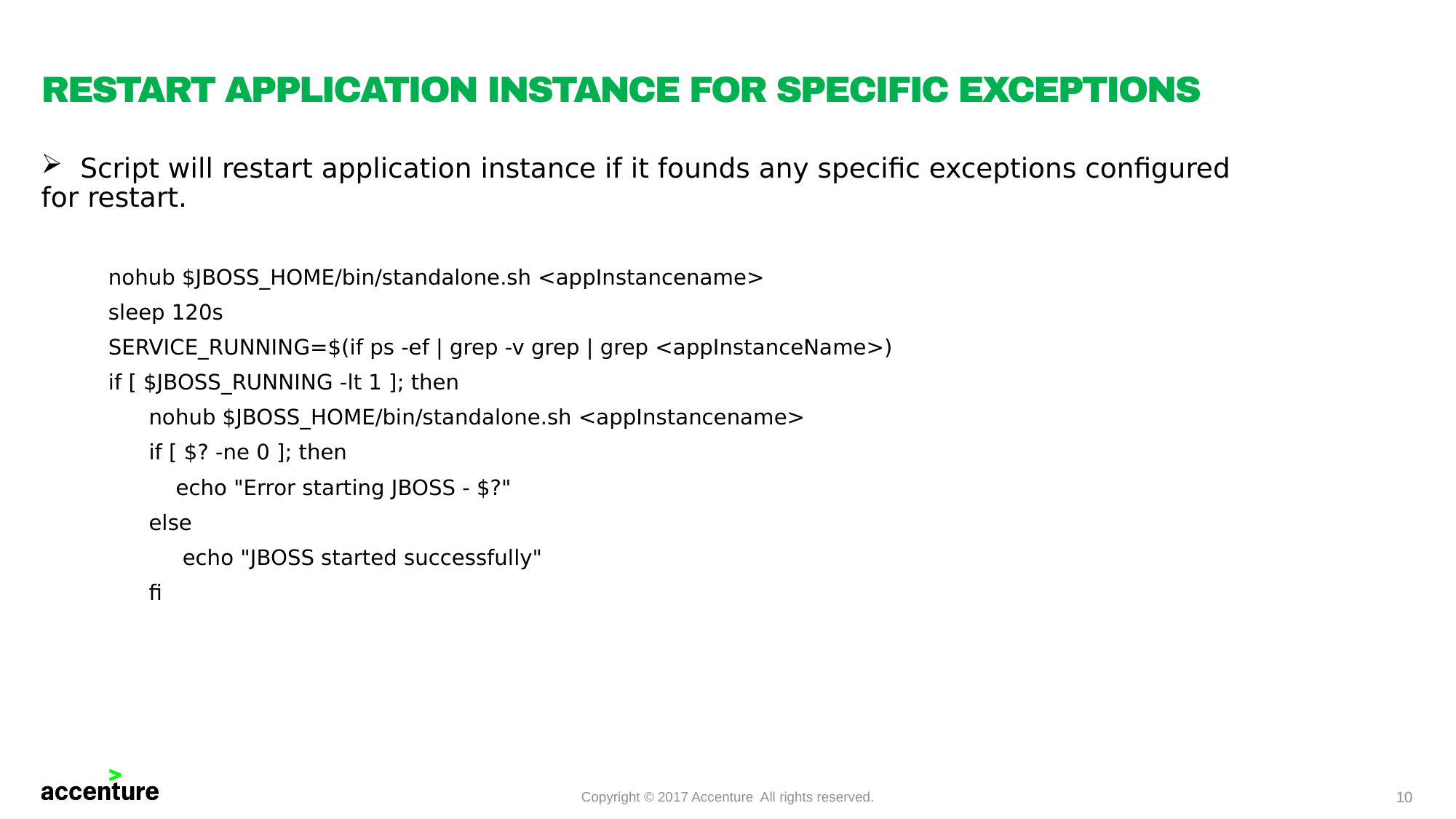

# restart application instance for specific exceptions
  Script will restart application instance if it founds any specific exceptions configured for restart.

          nohub $JBOSS_HOME/bin/standalone.sh <appInstancename>
          sleep 120s
          SERVICE_RUNNING=$(if ps -ef | grep -v grep | grep <appInstanceName>)
          if [ $JBOSS_RUNNING -lt 1 ]; then
                nohub $JBOSS_HOME/bin/standalone.sh <appInstancename>
                if [ $? -ne 0 ]; then
                    echo "Error starting JBOSS - $?"
                else
                     echo "JBOSS started successfully"
                fi